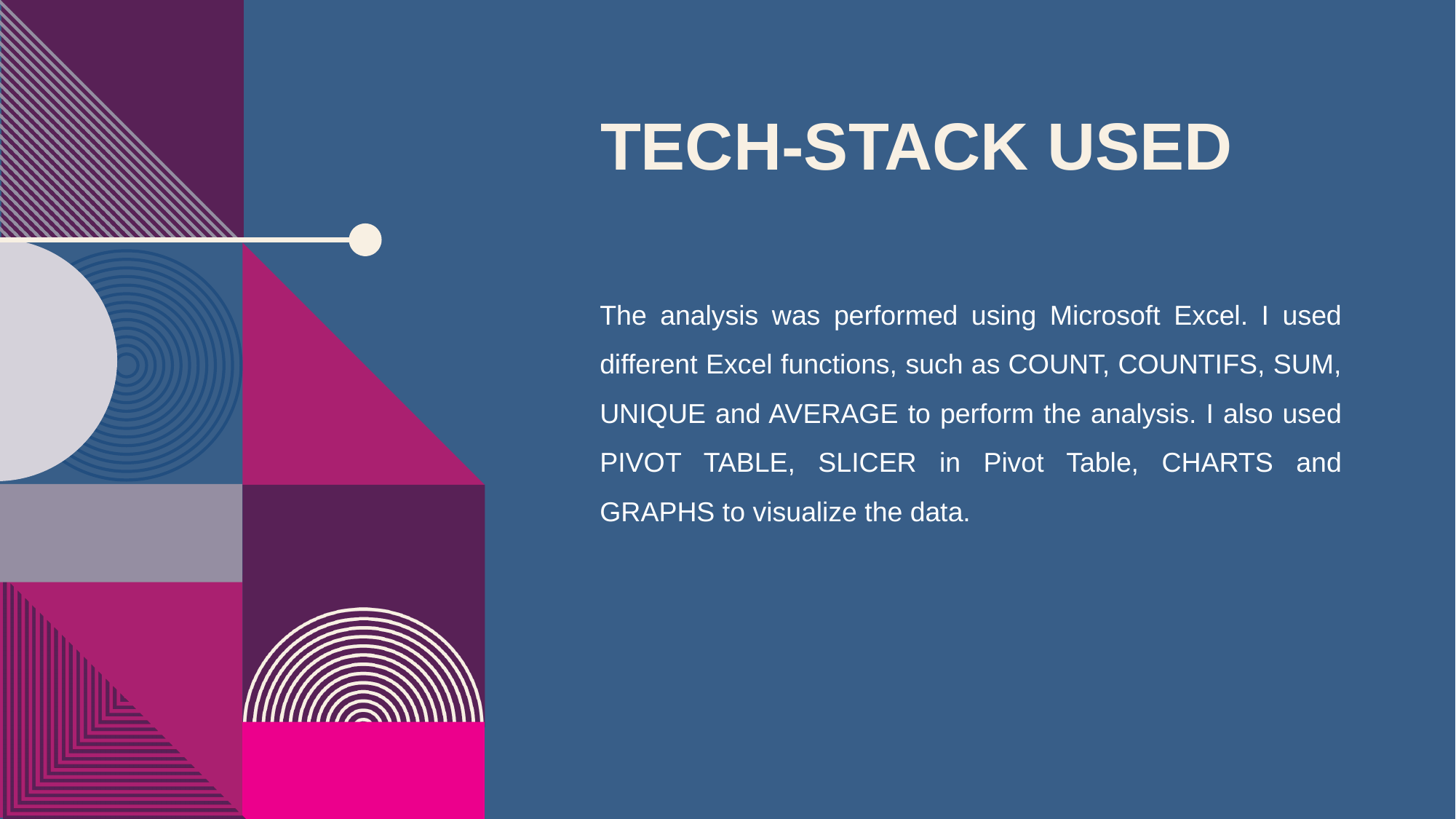

# Tech-Stack Used
The analysis was performed using Microsoft Excel. I used different Excel functions, such as COUNT, COUNTIFS, SUM, UNIQUE and AVERAGE to perform the analysis. I also used PIVOT TABLE, SLICER in Pivot Table, CHARTS and GRAPHS to visualize the data.